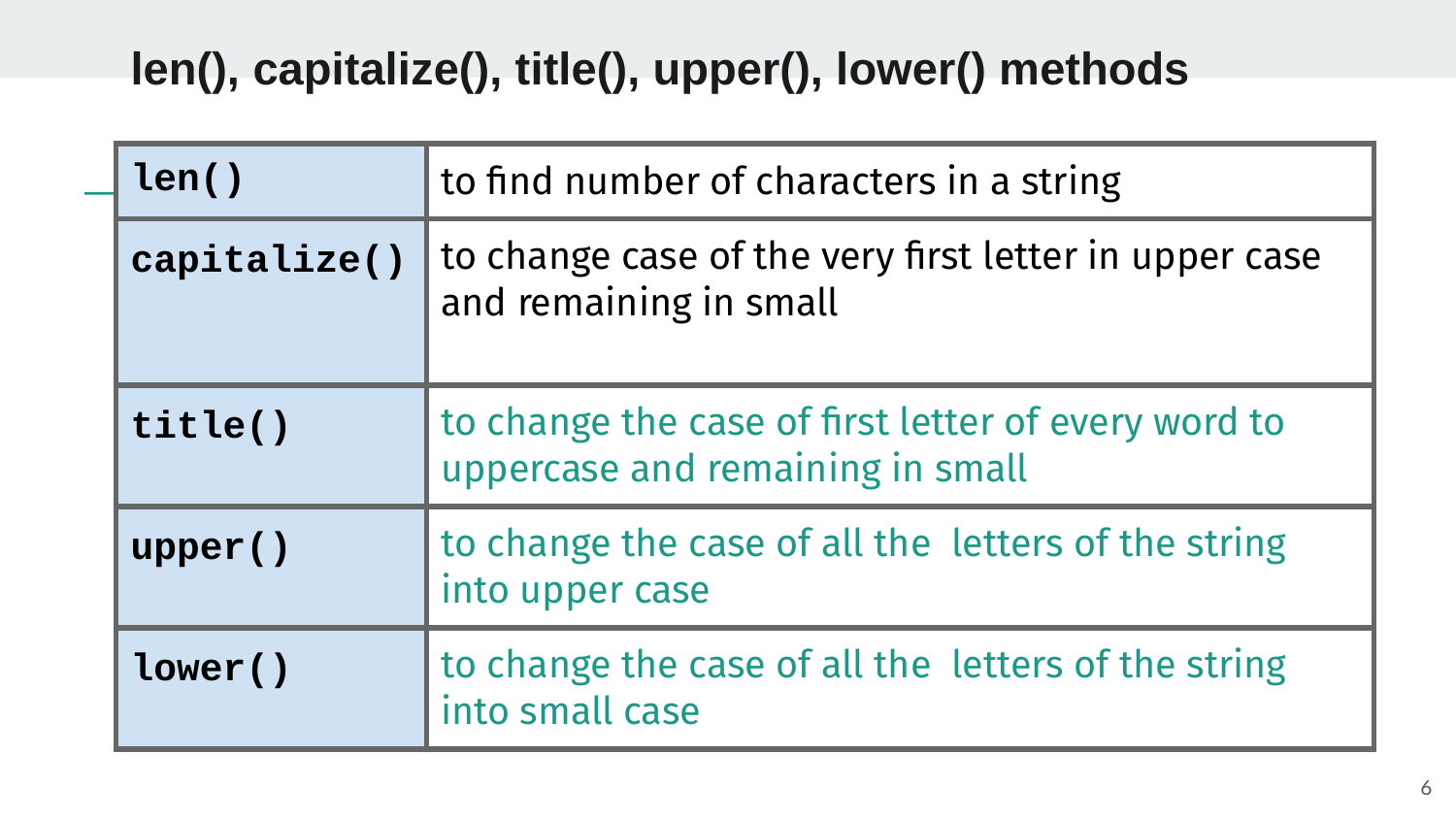

# len(), capitalize(), title(), upper(), lower() methods
| len() | to find number of characters in a string |
| --- | --- |
| capitalize() | to change case of the very first letter in upper case and remaining in small |
| title() | to change the case of first letter of every word to uppercase and remaining in small |
| upper() | to change the case of all the letters of the string into upper case |
| lower() | to change the case of all the letters of the string into small case |
6